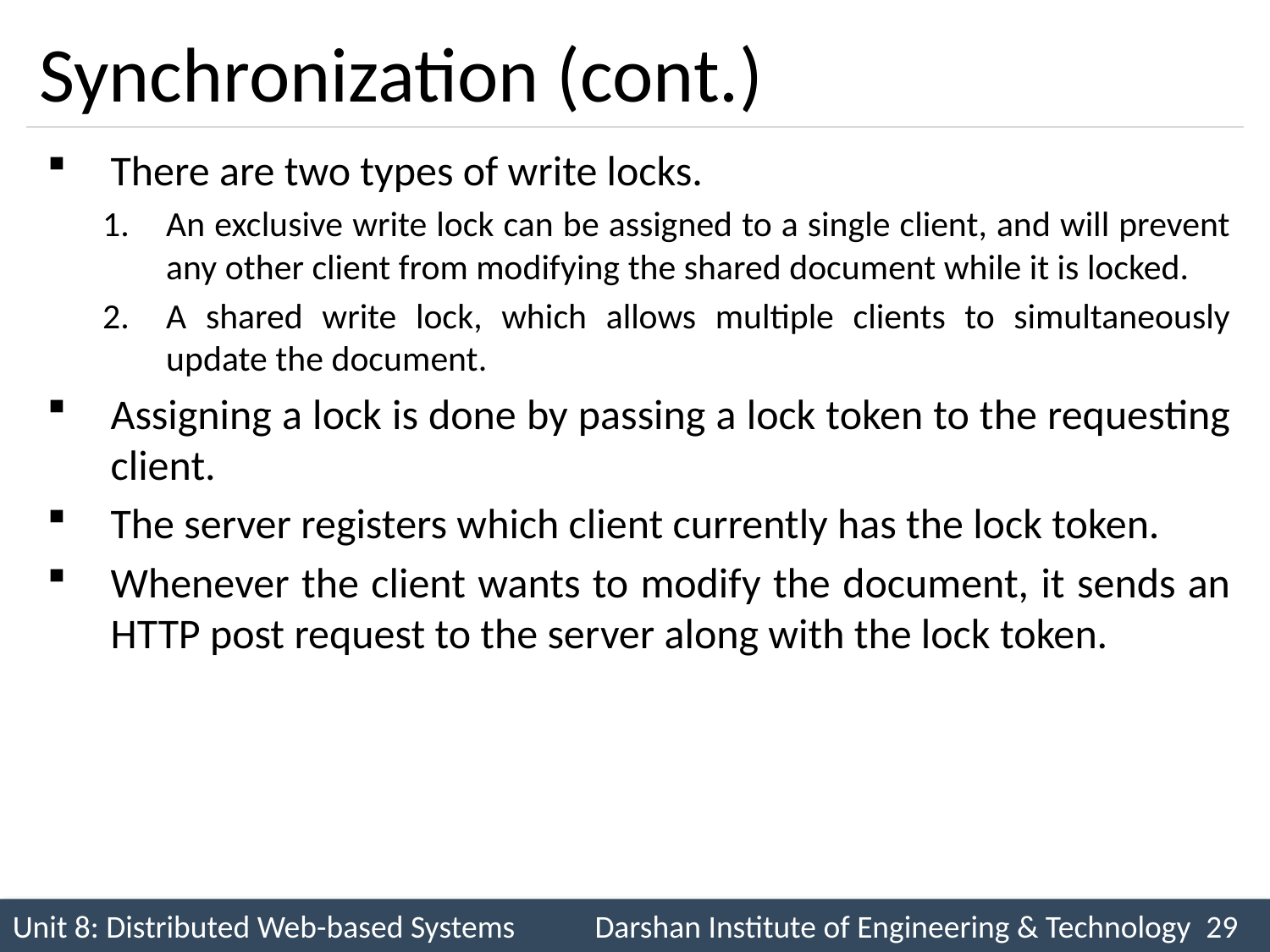

# Synchronization (cont.)
There are two types of write locks.
An exclusive write lock can be assigned to a single client, and will prevent any other client from modifying the shared document while it is locked.
A shared write lock, which allows multiple clients to simultaneously update the document.
Assigning a lock is done by passing a lock token to the requesting client.
The server registers which client currently has the lock token.
Whenever the client wants to modify the document, it sends an HTTP post request to the server along with the lock token.